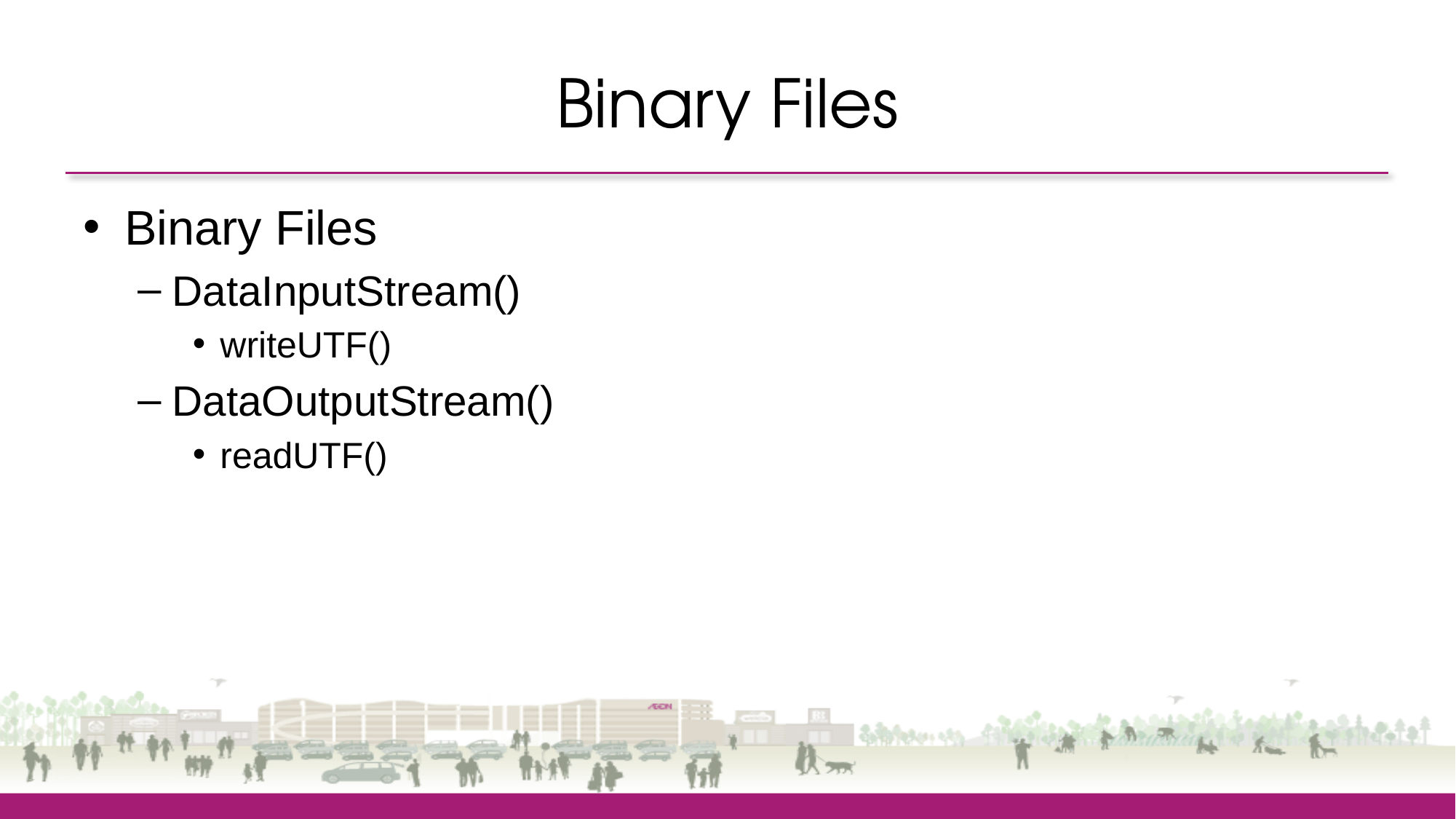

# Binary Files
Binary Files
DataInputStream()
writeUTF()
DataOutputStream()
readUTF()